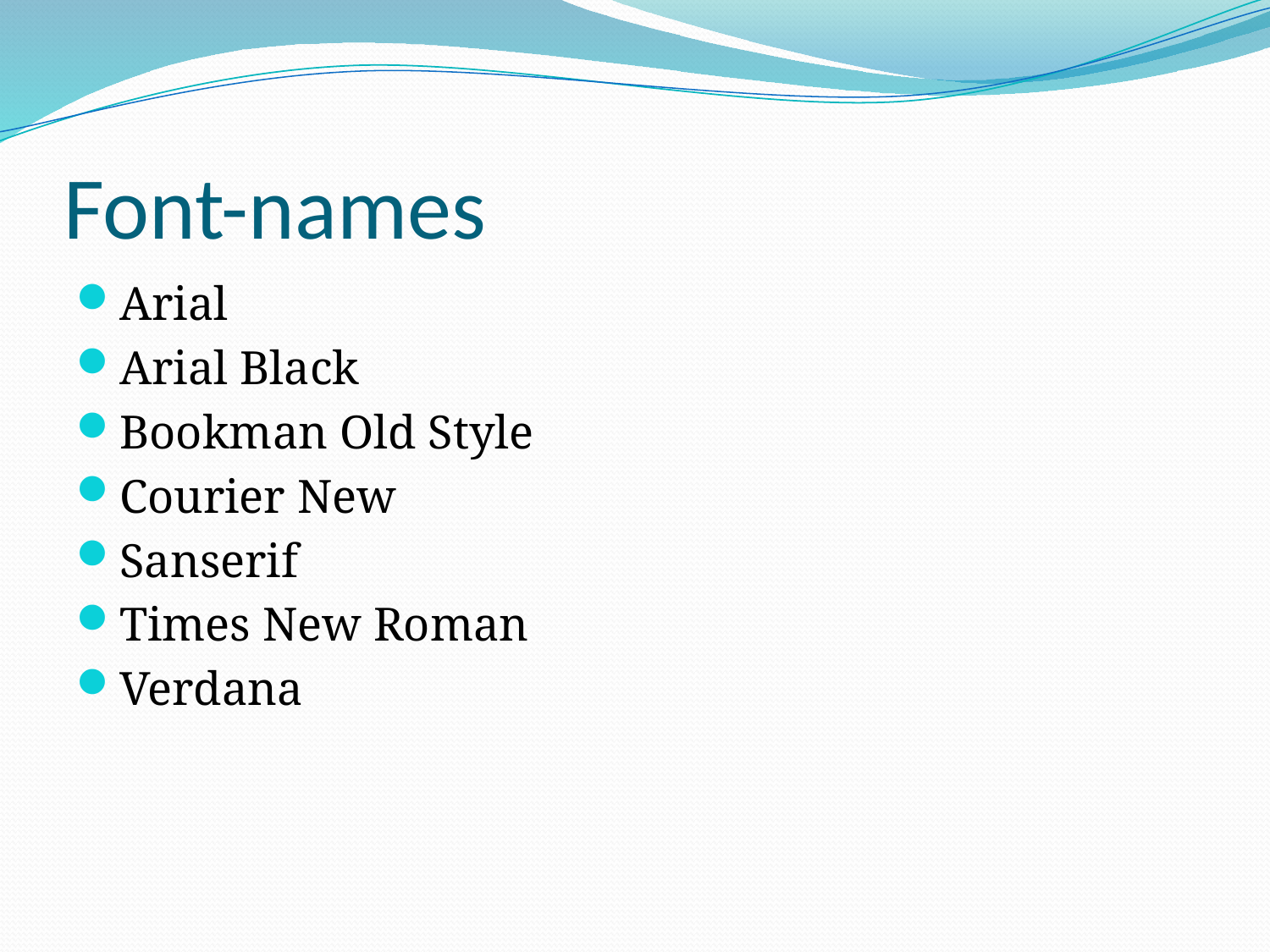

# Font-names
Arial
Arial Black
Bookman Old Style
Courier New
Sanserif
Times New Roman
Verdana